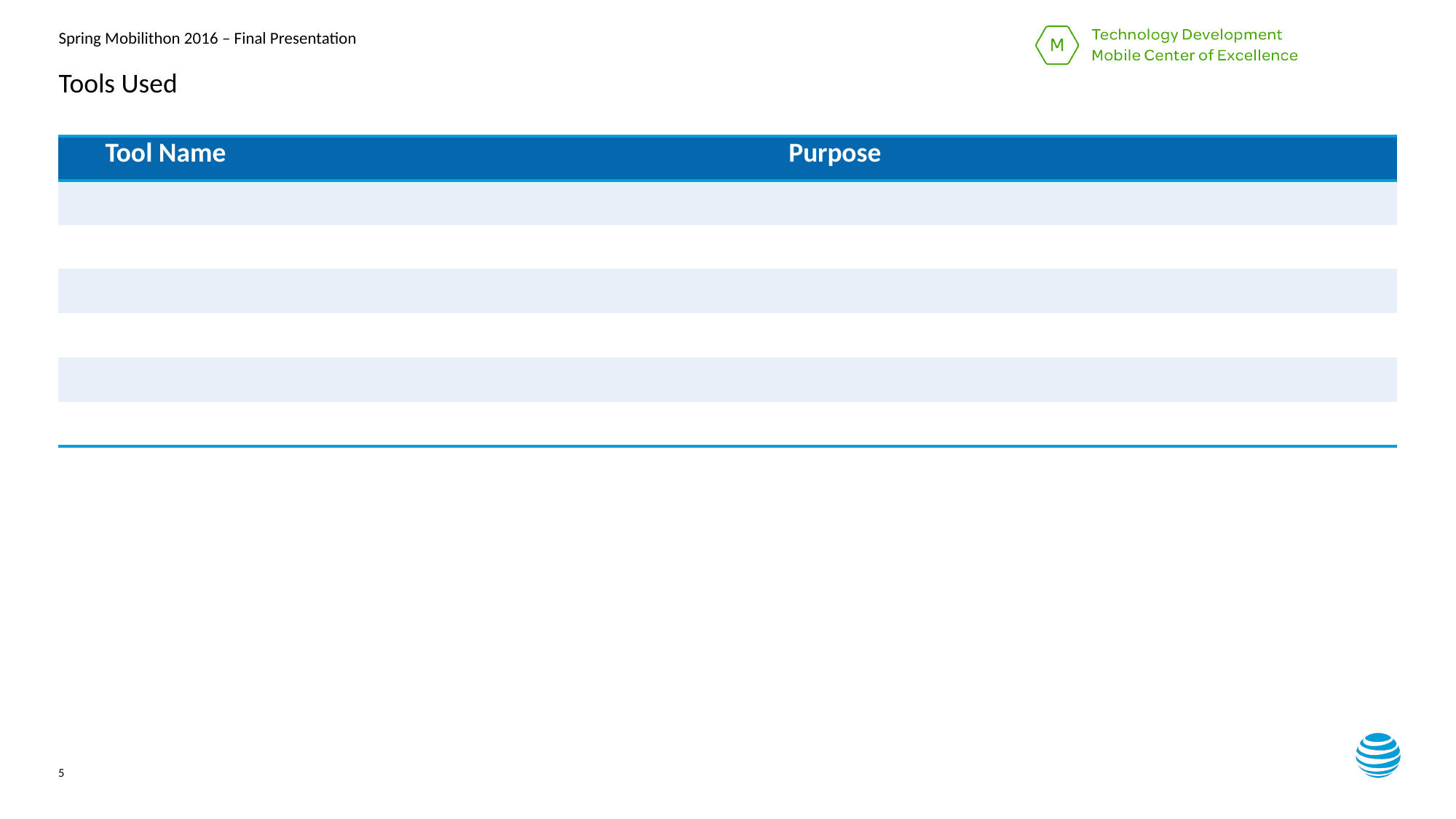

# Tools Used
| Tool Name | Purpose |
| --- | --- |
|  |  |
|  |  |
|  |  |
|  |  |
|  |  |
|  |  |
5